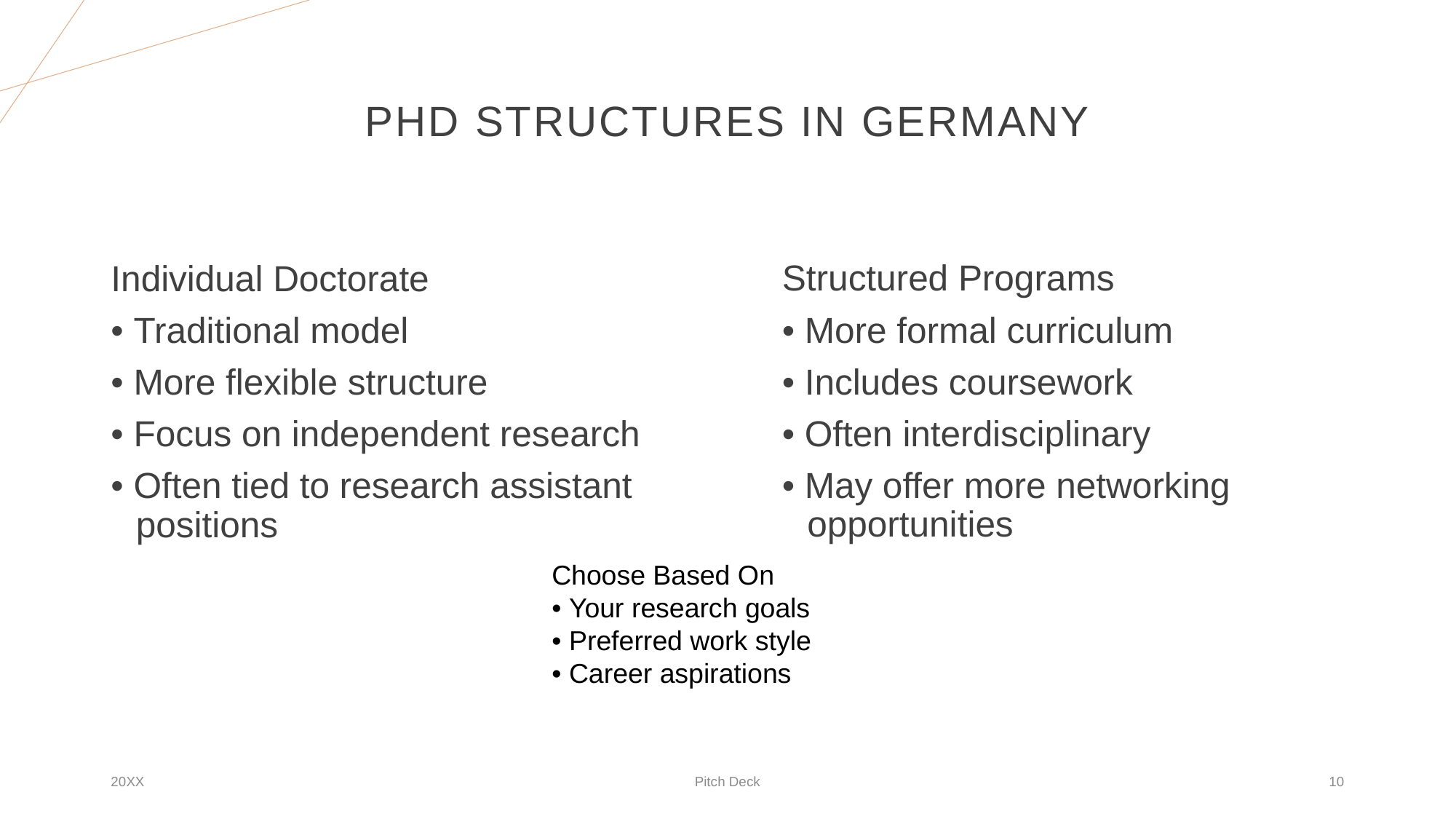

# PhD Structures in Germany
Structured Programs
• More formal curriculum
• Includes coursework
• Often interdisciplinary
• May offer more networking opportunities
Individual Doctorate
• Traditional model
• More flexible structure
• Focus on independent research
• Often tied to research assistant positions
Choose Based On
• Your research goals
• Preferred work style
• Career aspirations
20XX
Pitch Deck
10